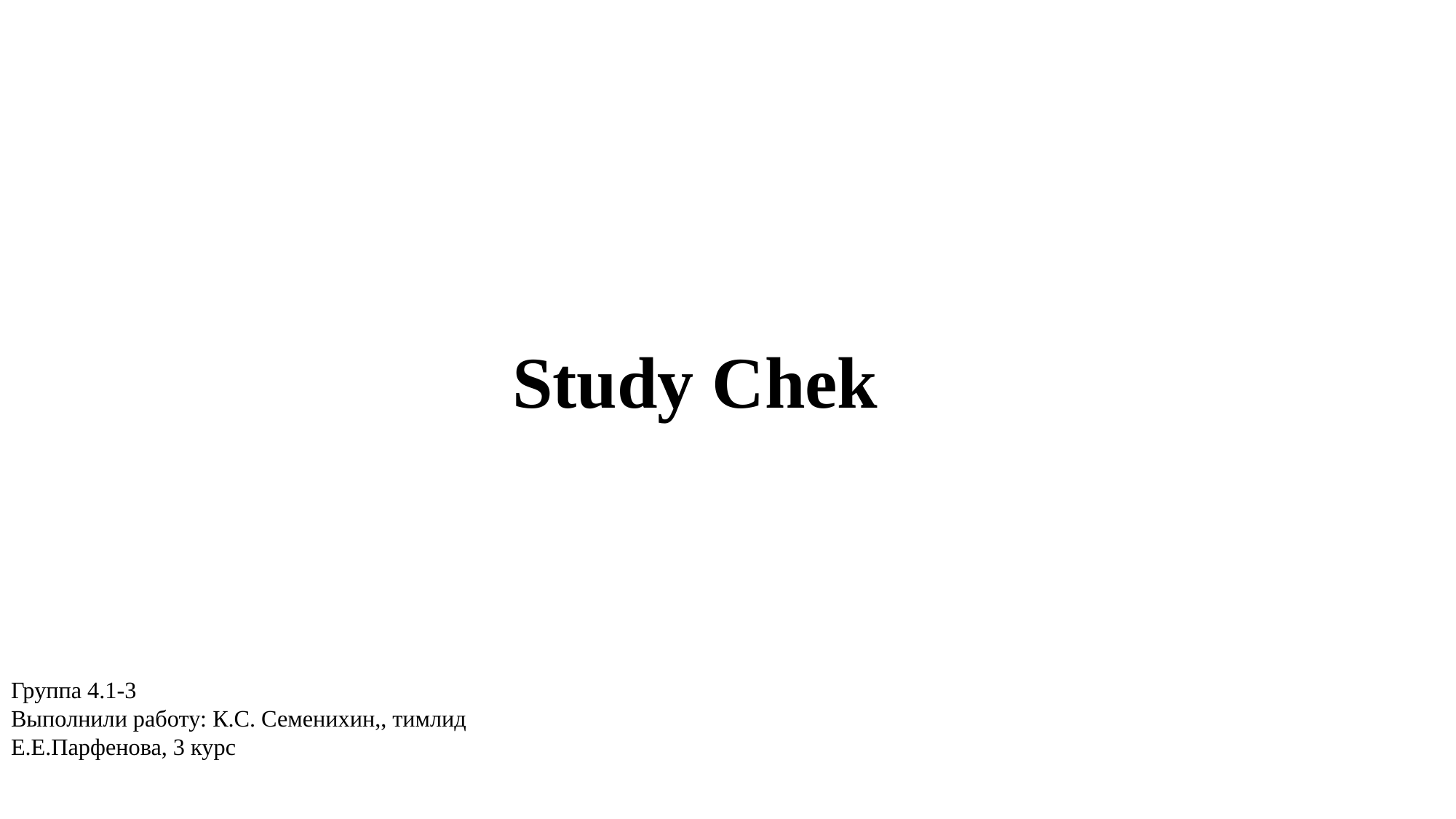

Study Chek
Группа 4.1-3
Выполнили работу: К.С. Семенихин,, тимлид
Е.Е.Парфенова, 3 курс